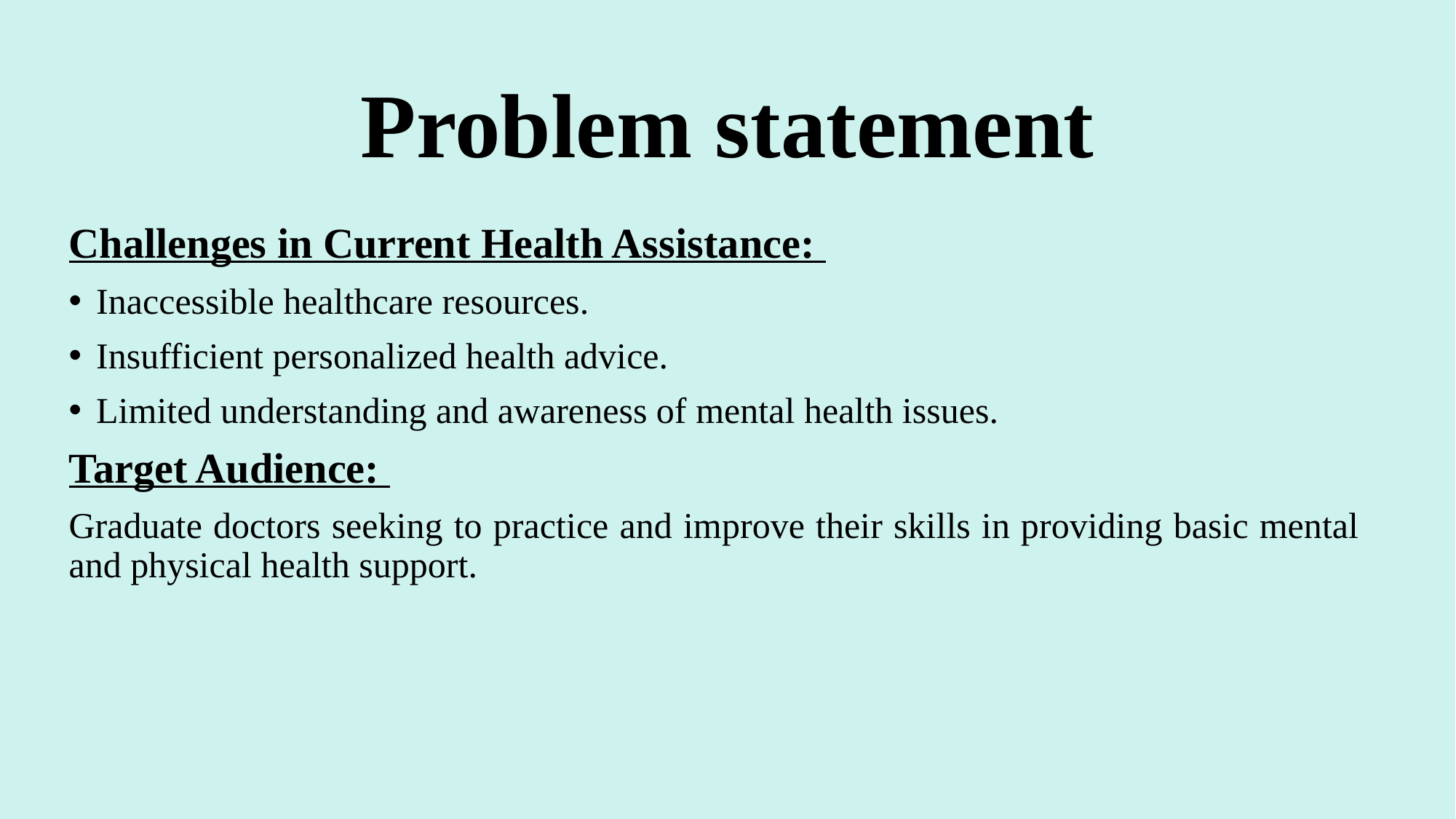

# Problem statement
Challenges in Current Health Assistance:
Inaccessible healthcare resources.
Insufficient personalized health advice.
Limited understanding and awareness of mental health issues.
Target Audience:
Graduate doctors seeking to practice and improve their skills in providing basic mental and physical health support.